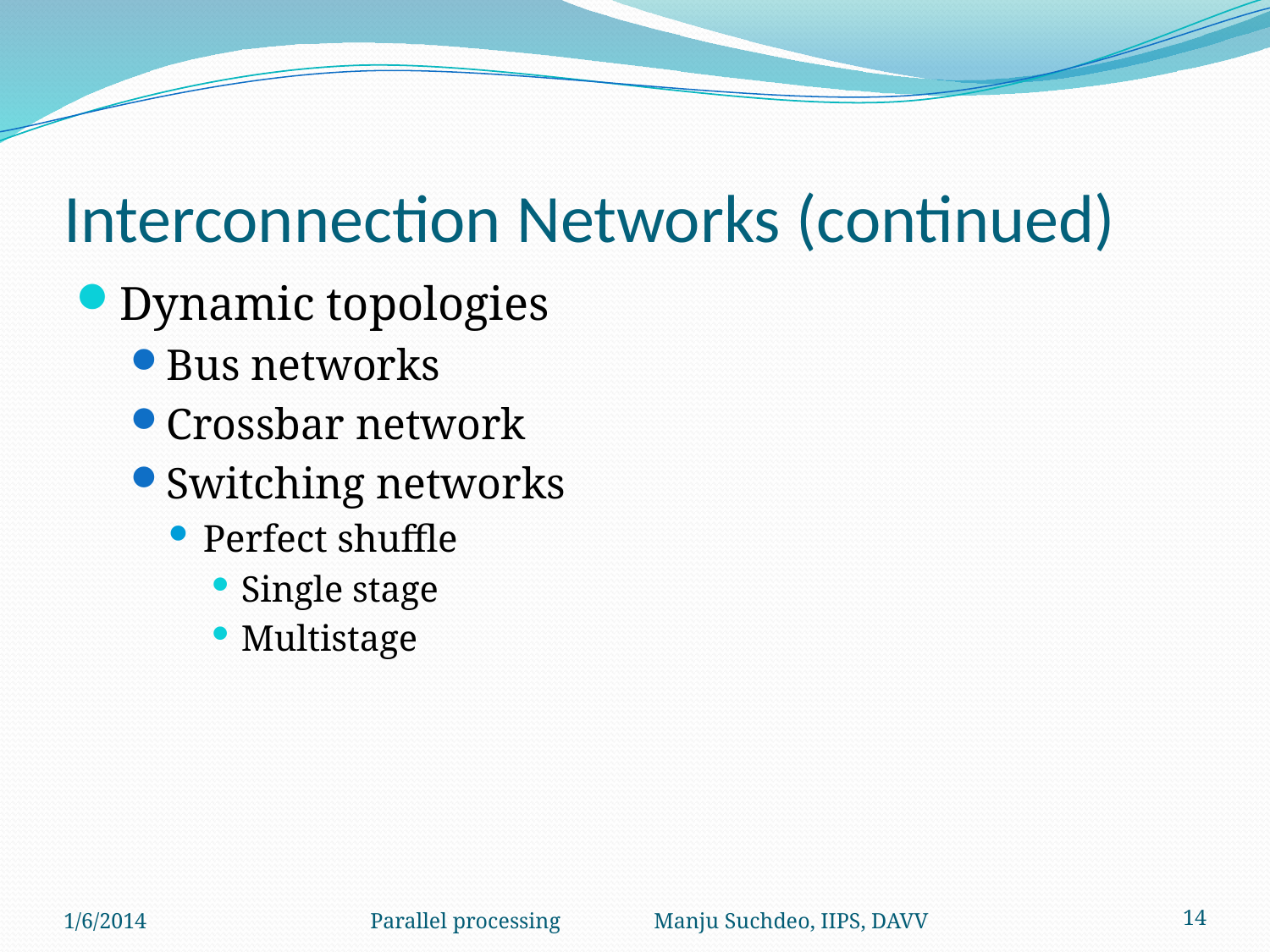

# Interconnection Networks (continued)
Dynamic topologies
Bus networks
Crossbar network
Switching networks
Perfect shuffle
Single stage
Multistage

1/6/2014
Parallel processing                 Manju Suchdeo, IIPS, DAVV
14